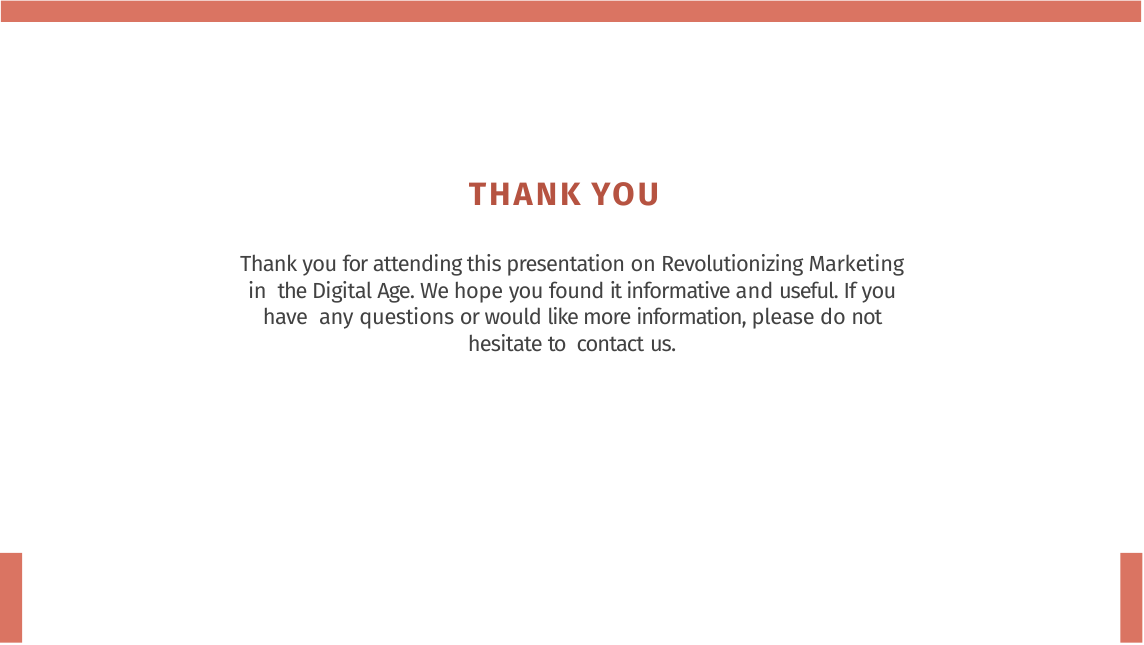

# THANK YOU
Thank you for attending this presentation on Revolutionizing Marketing in  the Digital Age. We hope you found it informative and useful. If you have  any questions or would like more information, please do not hesitate to  contact us.